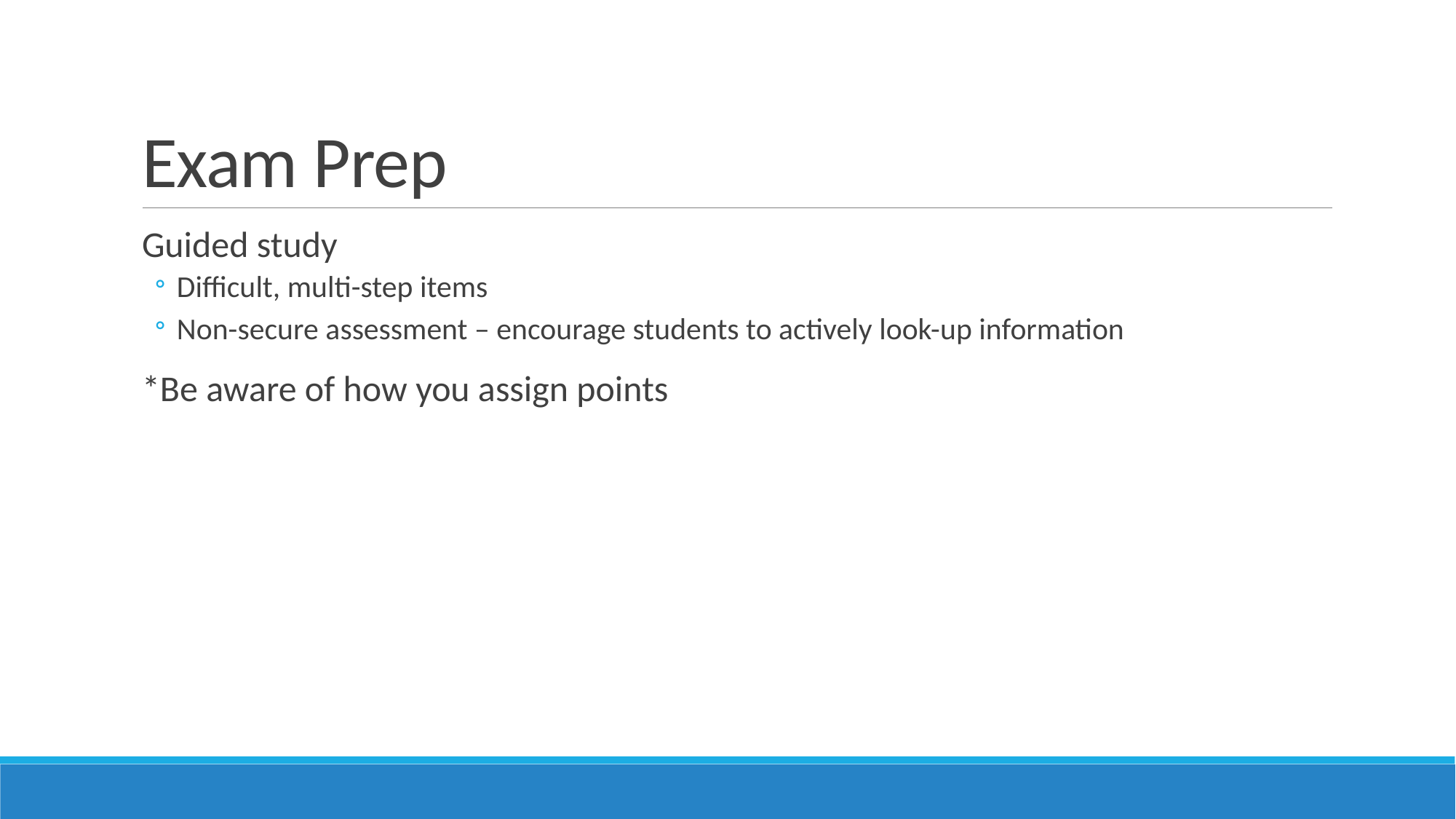

# Exam Prep
Guided study
Difficult, multi-step items
Non-secure assessment – encourage students to actively look-up information
*Be aware of how you assign points